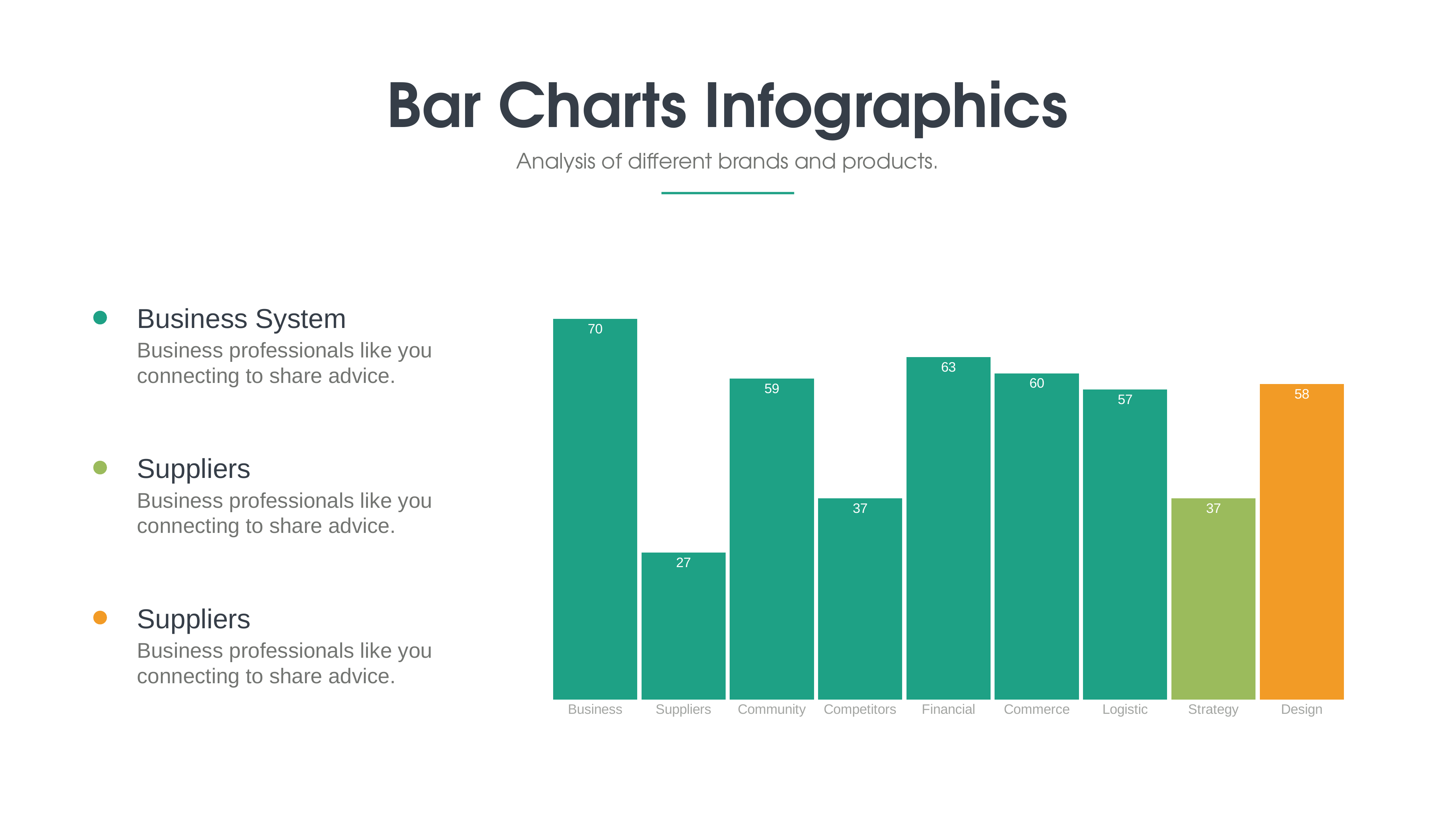

Bar Charts Infographics
Analysis of different brands and products.

### Chart

| Category | Series 1 |
|---|---|
| Business | 70.0 |
| Suppliers | 27.0 |
| Community | 59.0 |
| Competitors | 37.0 |
| Financial | 63.0 |
| Commerce | 60.0 |
| Logistic | 57.0 |
| Strategy | 37.0 |
| Design | 58.0 |
Business System

Business professionals like you connecting to share advice.
Suppliers

Business professionals like you connecting to share advice.
Suppliers

Business professionals like you connecting to share advice.